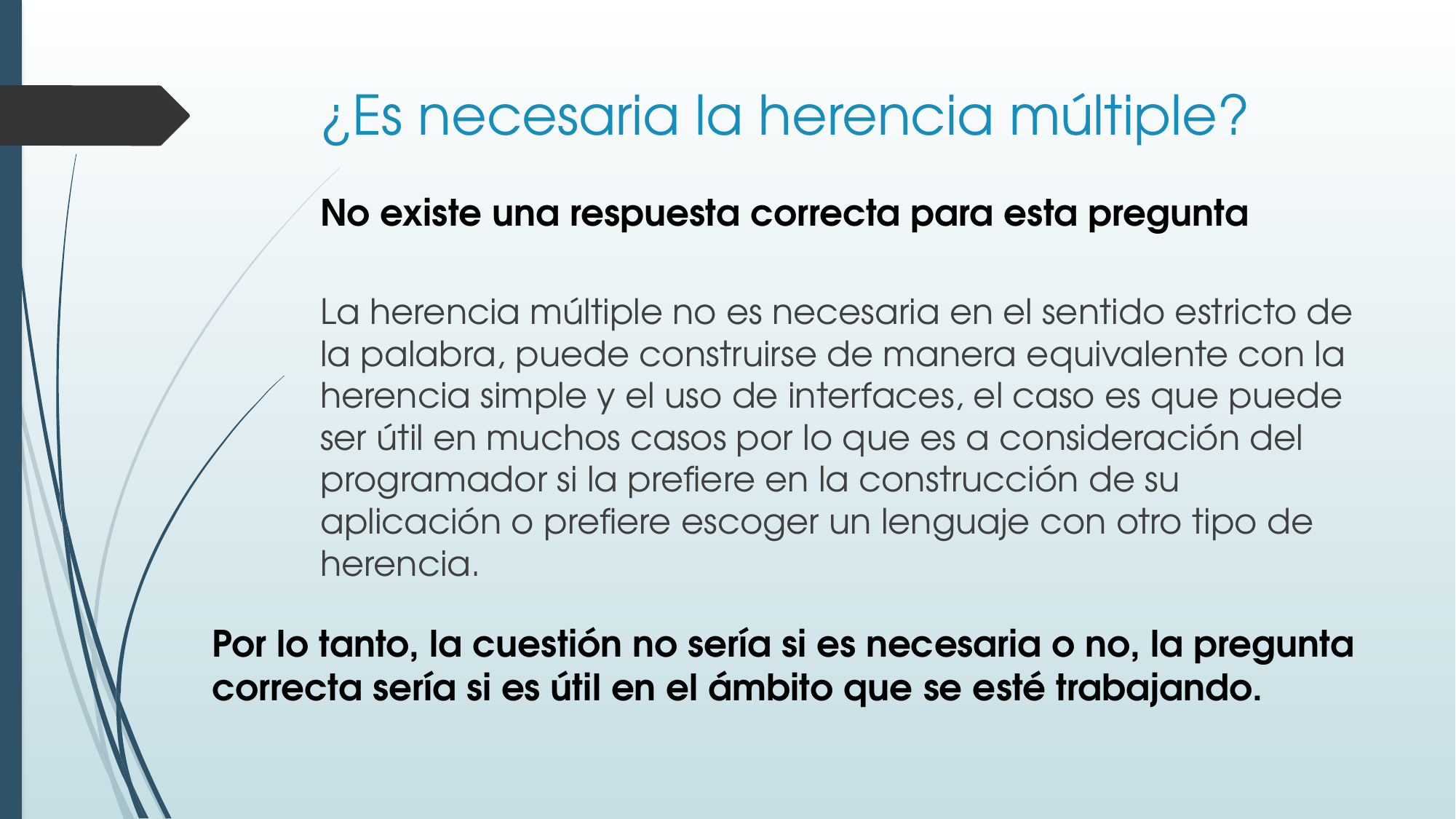

# ¿Es necesaria la herencia múltiple?
No existe una respuesta correcta para esta pregunta

La herencia múltiple no es necesaria en el sentido estricto de la palabra, puede construirse de manera equivalente con la herencia simple y el uso de interfaces, el caso es que puede ser útil en muchos casos por lo que es a consideración del programador si la prefiere en la construcción de su aplicación o prefiere escoger un lenguaje con otro tipo de herencia.
Por lo tanto, la cuestión no sería si es necesaria o no, la pregunta correcta sería si es útil en el ámbito que se esté trabajando.